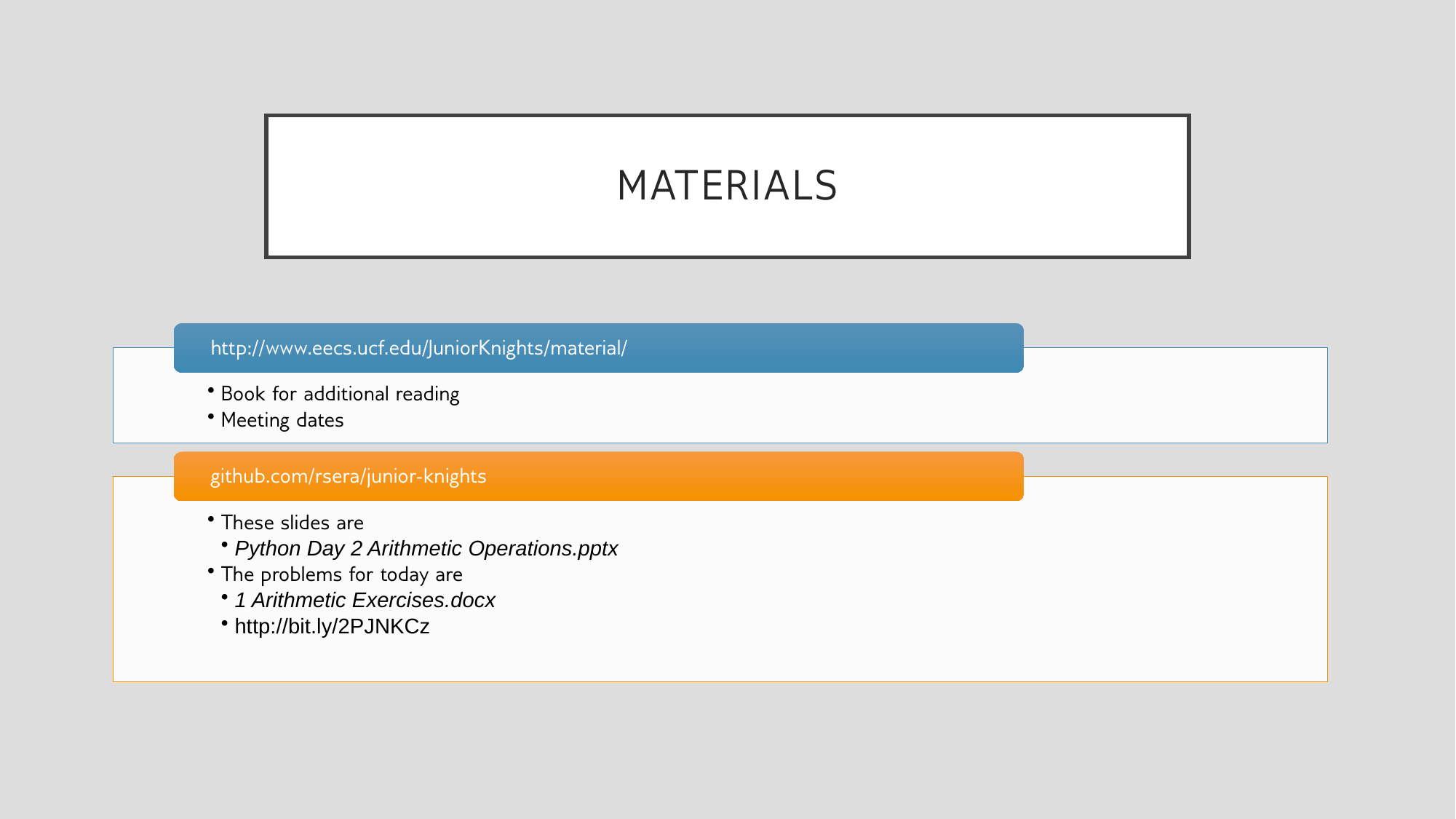

# Materials
Book for additional reading
Meeting dates
http://www.eecs.ucf.edu/JuniorKnights/material/
These slides are
Python Day 2 Arithmetic Operations.pptx
The problems for today are
1 Arithmetic Exercises.docx
http://bit.ly/2PJNKCz
github.com/rsera/junior-knights